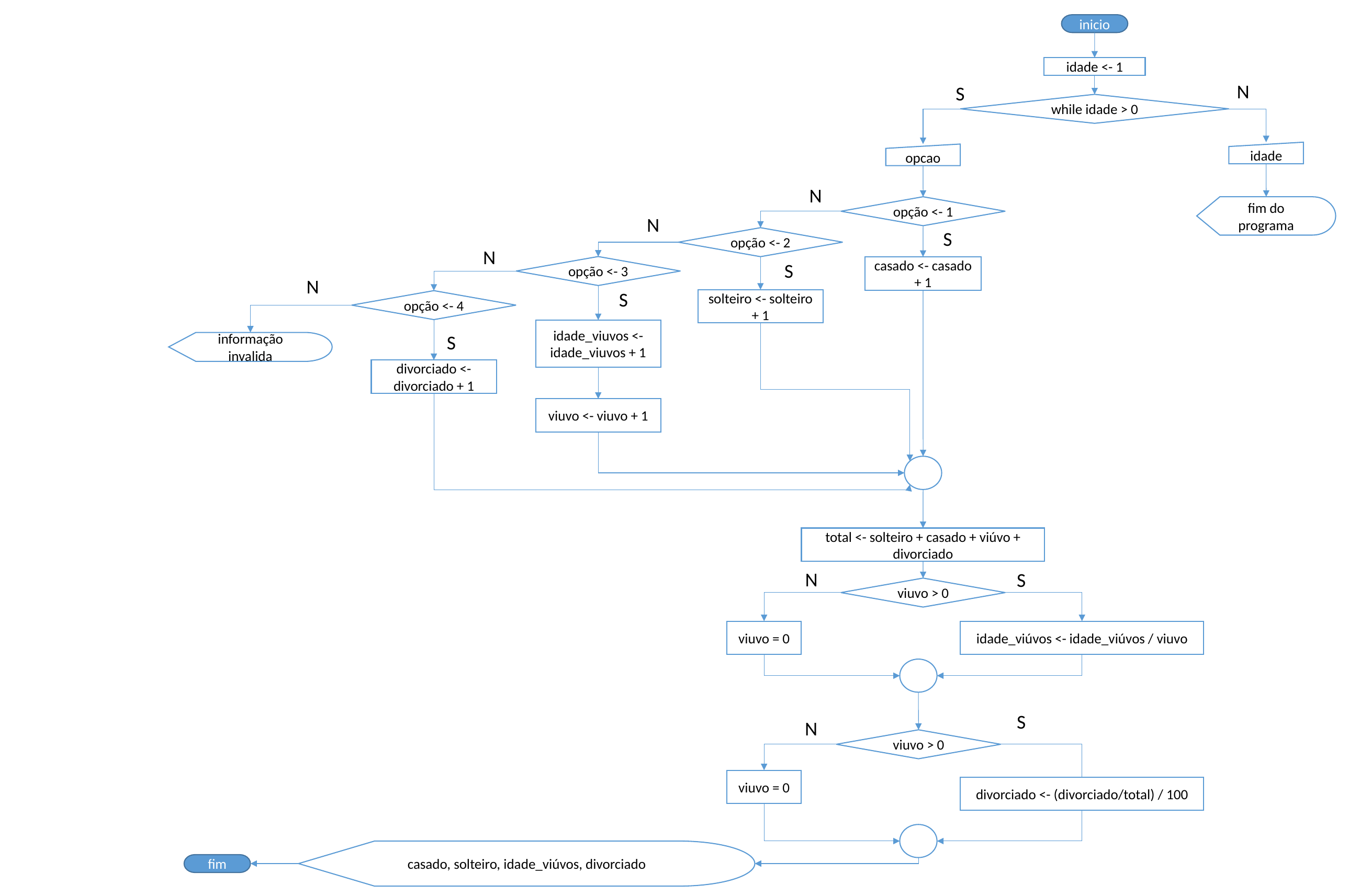

inicio
idade <- 1
N
S
while idade > 0
idade
opcao
N
fim do programa
opção <- 1
N
S
opção <- 2
N
S
opção <- 3
casado <- casado + 1
N
S
solteiro <- solteiro + 1
opção <- 4
idade_viuvos <- idade_viuvos + 1
S
informação invalida
divorciado <- divorciado + 1
viuvo <- viuvo + 1

total <- solteiro + casado + viúvo + divorciado
N
S
viuvo > 0
viuvo = 0
idade_viúvos <- idade_viúvos / viuvo

S
N
viuvo > 0
viuvo = 0
divorciado <- (divorciado/total) / 100

casado, solteiro, idade_viúvos, divorciado
fim